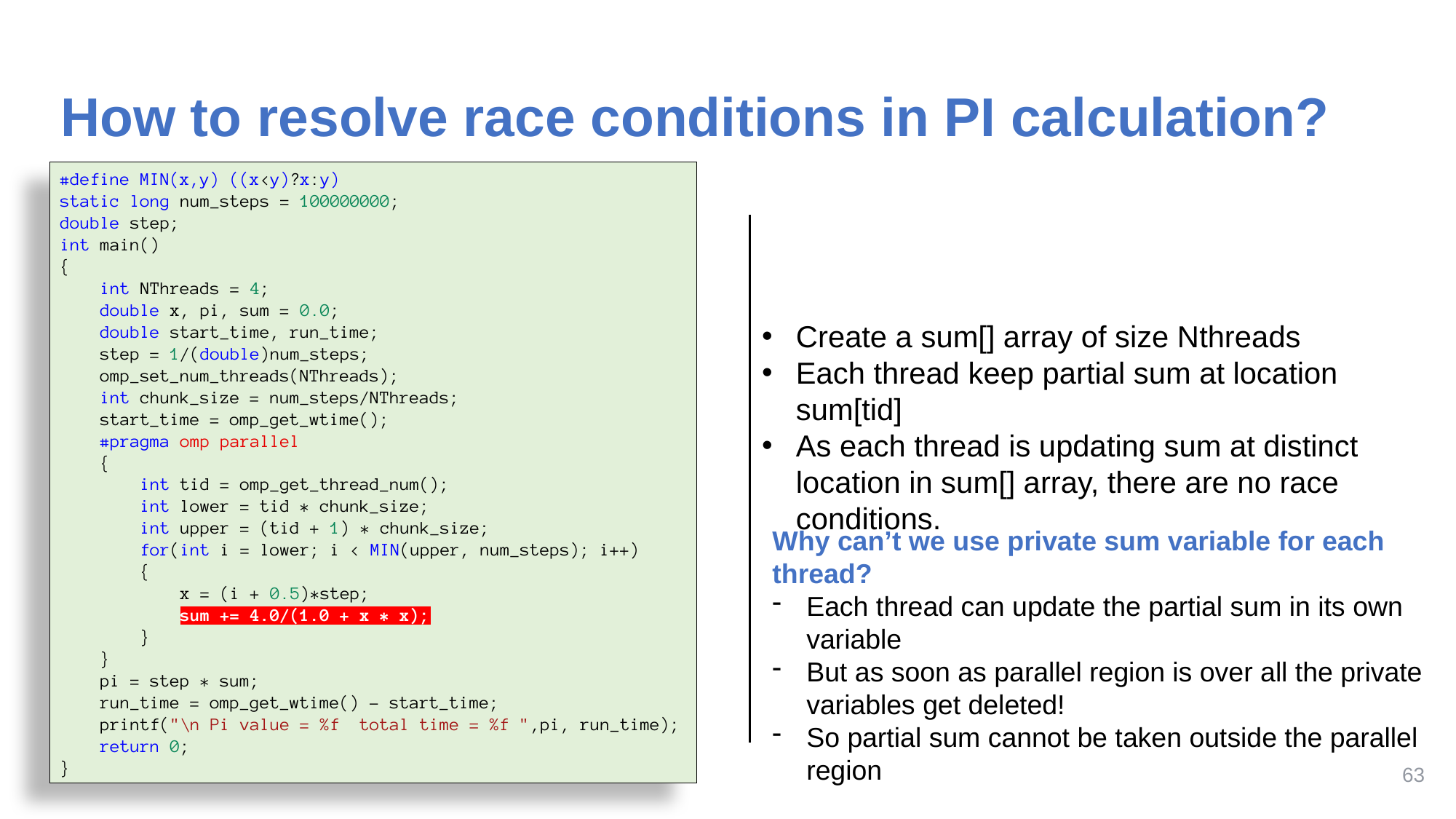

# How to resolve race conditions in PI calculation?
#define MIN(x,y) ((x<y)?x:y)
static long num_steps = 100000000;
double step;
int main()
{
    int NThreads = 4;
    double x, pi, sum = 0.0;
    double start_time, run_time;
    step = 1/(double)num_steps;
    omp_set_num_threads(NThreads);
    int chunk_size = num_steps/NThreads;
    start_time = omp_get_wtime();
    #pragma omp parallel
    {
        int tid = omp_get_thread_num();
        int lower = tid * chunk_size;
        int upper = (tid + 1) * chunk_size;
        for(int i = lower; i < MIN(upper, num_steps); i++)
        {
            x = (i + 0.5)*step;
            sum += 4.0/(1.0 + x * x);
        }
    }
    pi = step * sum;
    run_time = omp_get_wtime() - start_time;
    printf("\n Pi value = %f  total time = %f ",pi, run_time);
    return 0;
}
Create a sum[] array of size Nthreads
Each thread keep partial sum at location sum[tid]
As each thread is updating sum at distinct location in sum[] array, there are no race conditions.
Why can’t we use private sum variable for each thread?
Each thread can update the partial sum in its own variable
But as soon as parallel region is over all the private variables get deleted!
So partial sum cannot be taken outside the parallel region
63